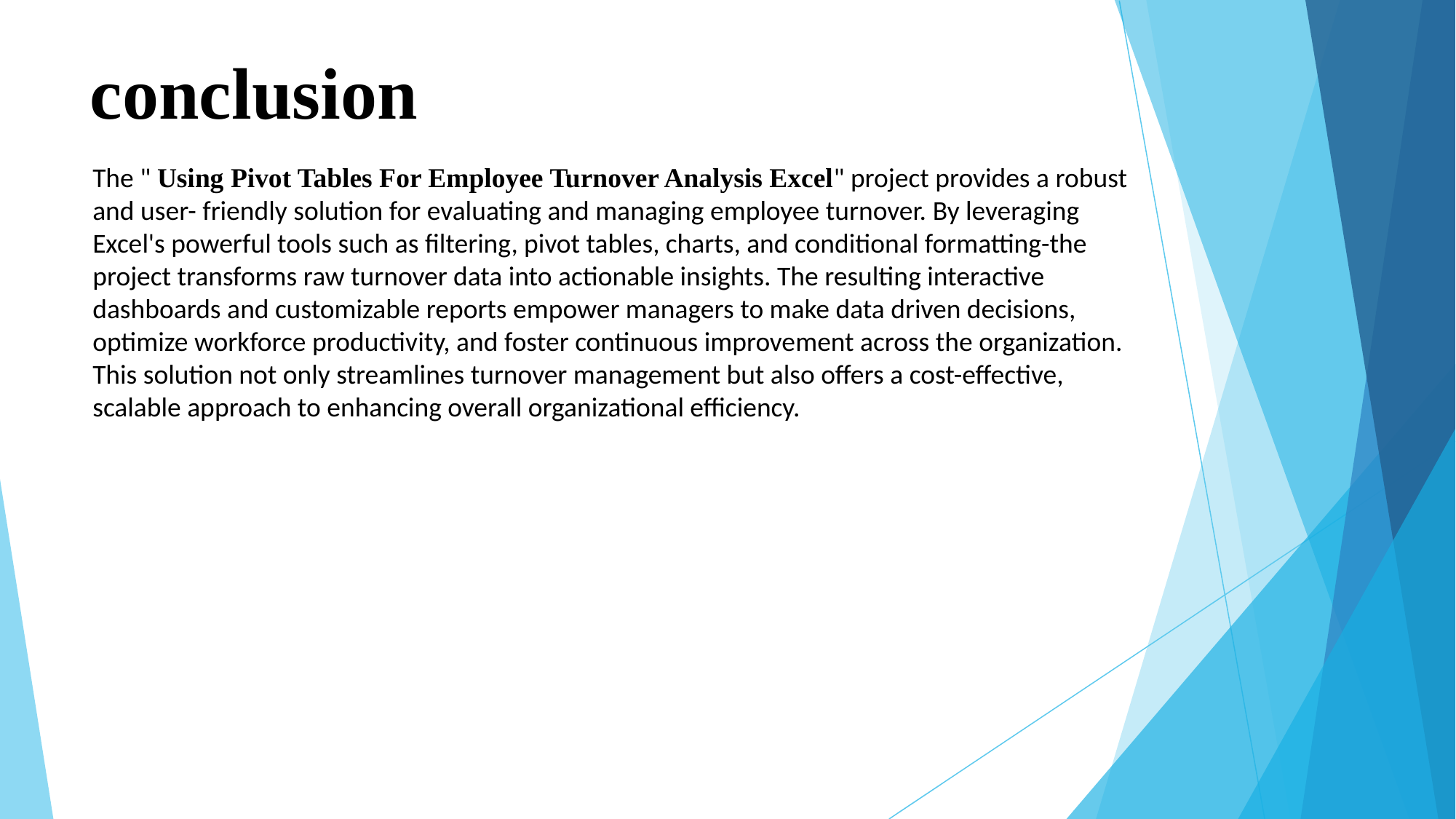

# conclusion
The " Using Pivot Tables For Employee Turnover Analysis Excel" project provides a robust and user- friendly solution for evaluating and managing employee turnover. By leveraging Excel's powerful tools such as filtering, pivot tables, charts, and conditional formatting-the project transforms raw turnover data into actionable insights. The resulting interactive dashboards and customizable reports empower managers to make data driven decisions, optimize workforce productivity, and foster continuous improvement across the organization. This solution not only streamlines turnover management but also offers a cost-effective, scalable approach to enhancing overall organizational efficiency.